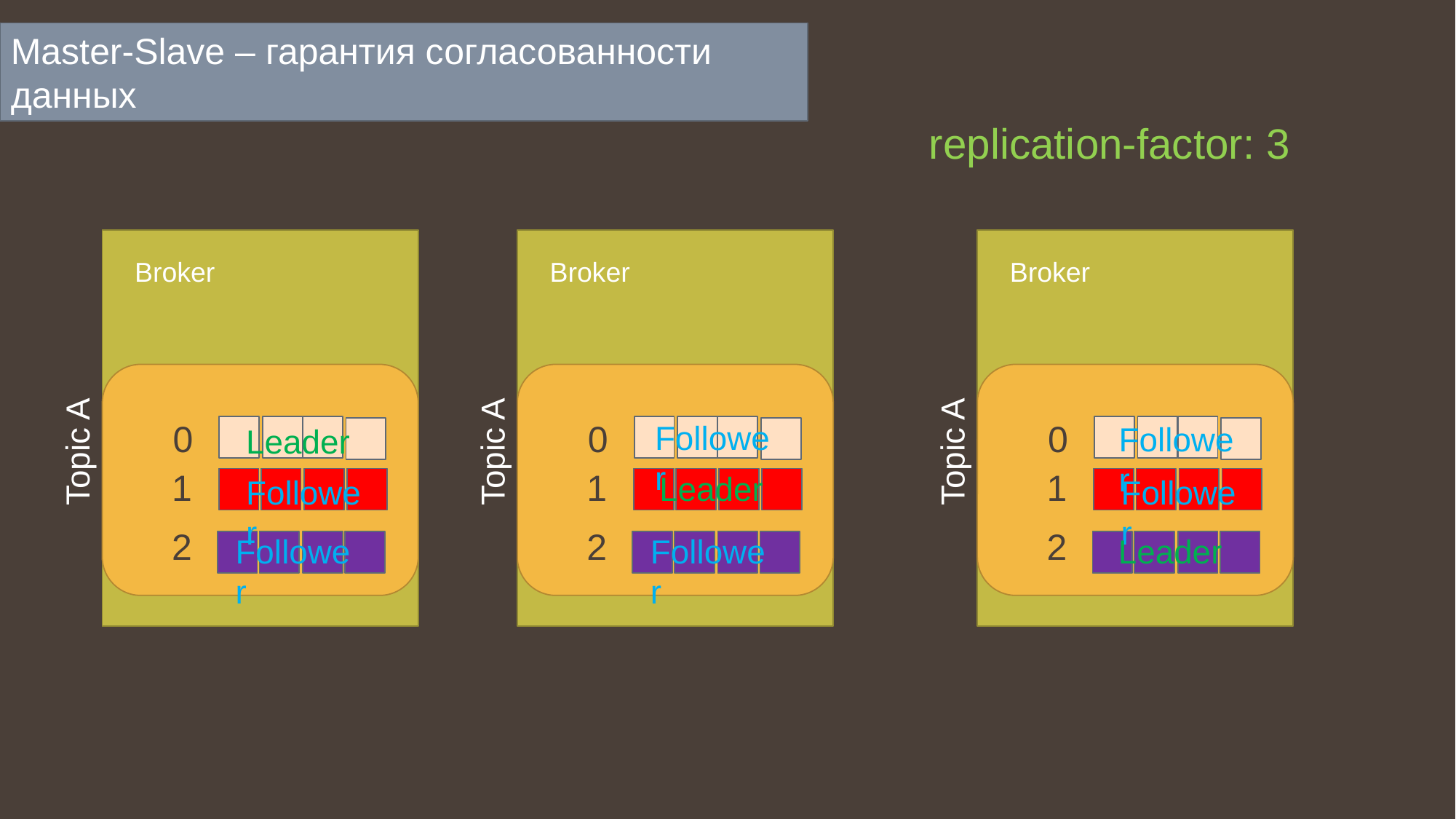

Master-Slave – гарантия согласованности данных
replication-factor: 3

Broker
Broker
Broker

0
0
0
Follower
Follower
Leader

Topic A
Topic A
Topic A
1
1
1
Leader
Follower
Follower

2
2
2
Follower
Follower
Leader